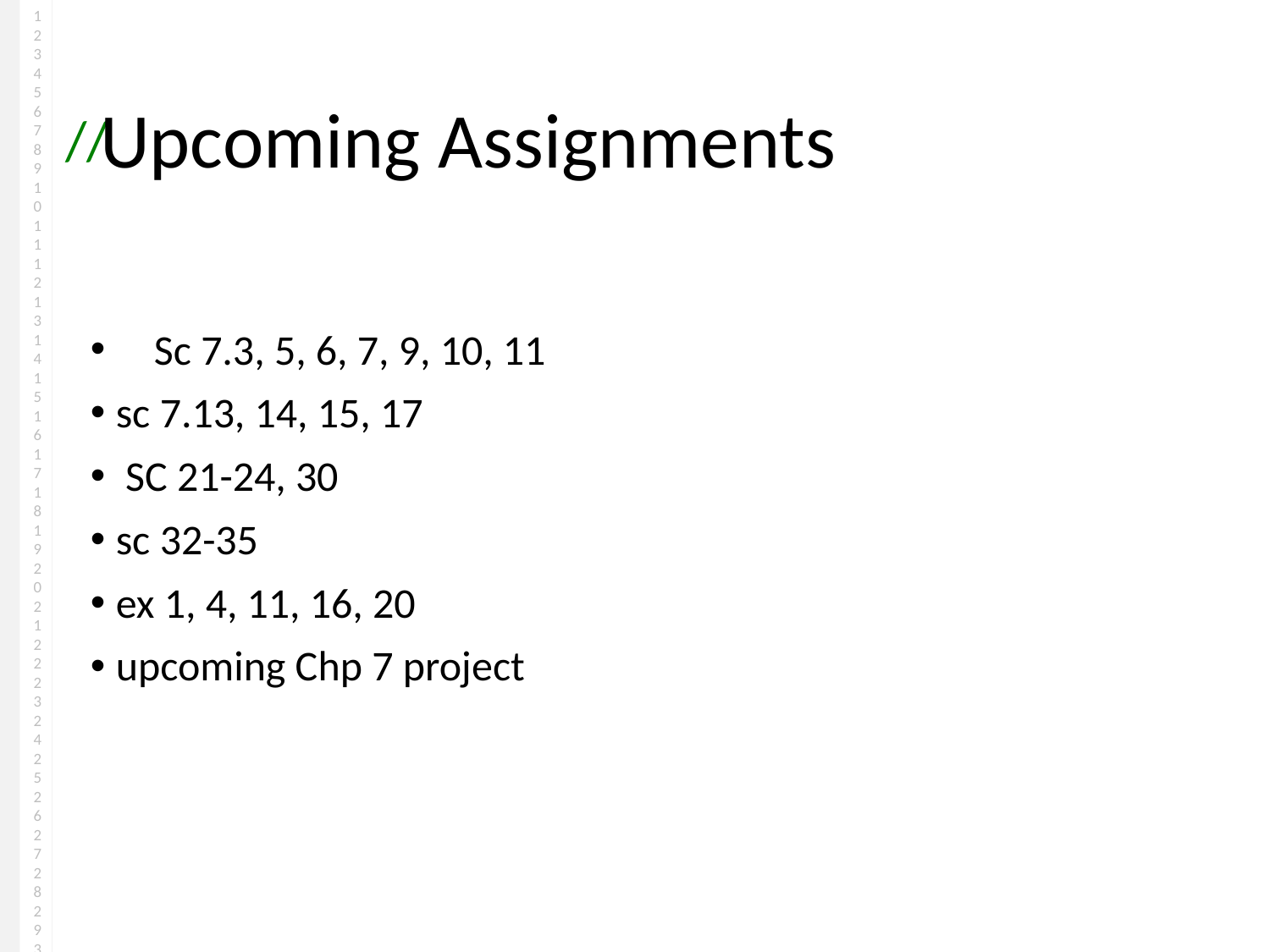

# Upcoming Assignments

Sc 7.3, 5, 6, 7, 9, 10, 11
sc 7.13, 14, 15, 17
 SC 21-24, 30
sc 32-35
ex 1, 4, 11, 16, 20
upcoming Chp 7 project